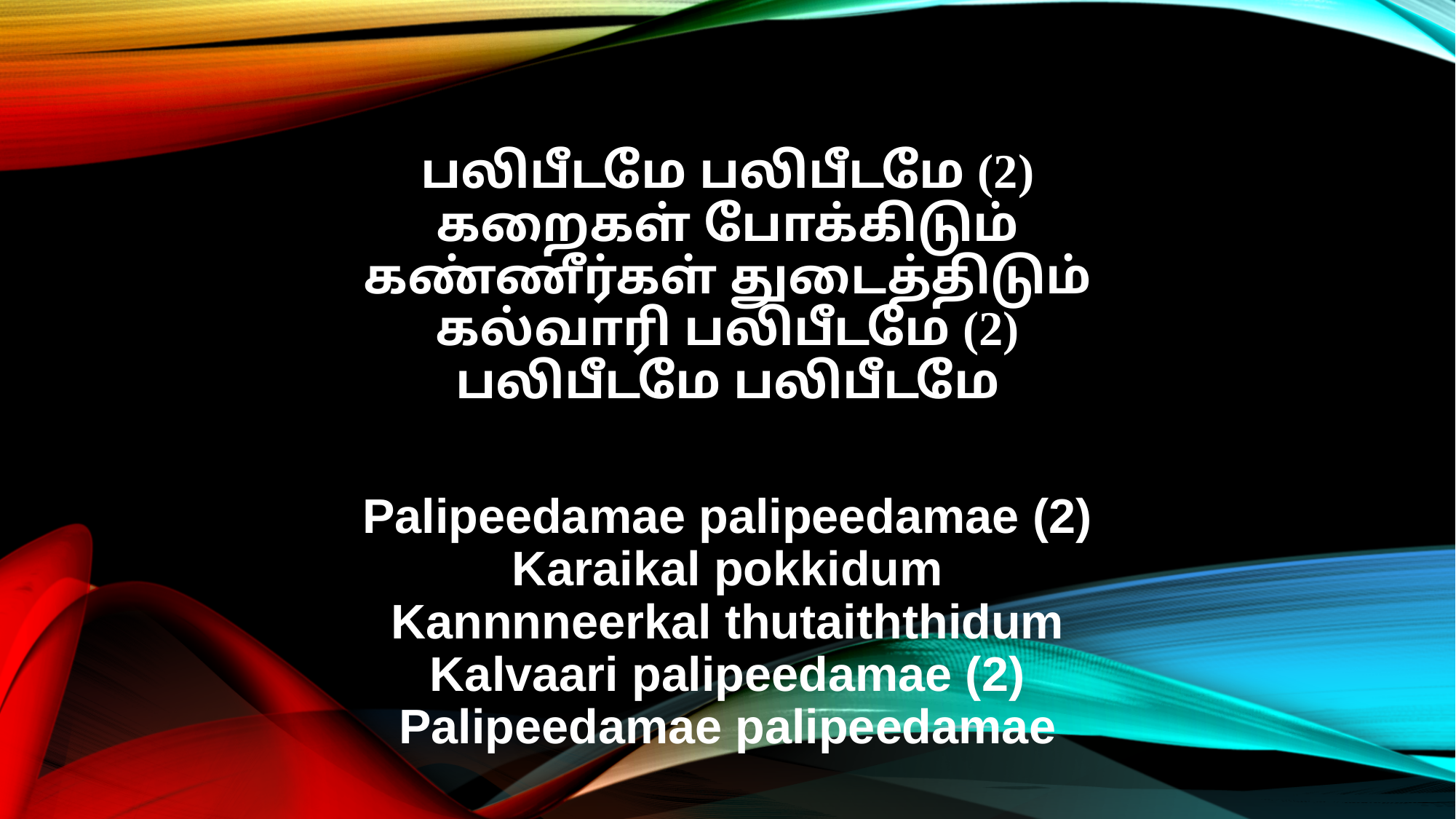

பலிபீடமே பலிபீடமே (2)
கறைகள் போக்கிடும்
கண்ணீர்கள் துடைத்திடும்
கல்வாரி பலிபீடமே (2)
பலிபீடமே பலிபீடமே

Palipeedamae palipeedamae (2)
Karaikal pokkidum
Kannnneerkal thutaiththidum
Kalvaari palipeedamae (2)
Palipeedamae palipeedamae